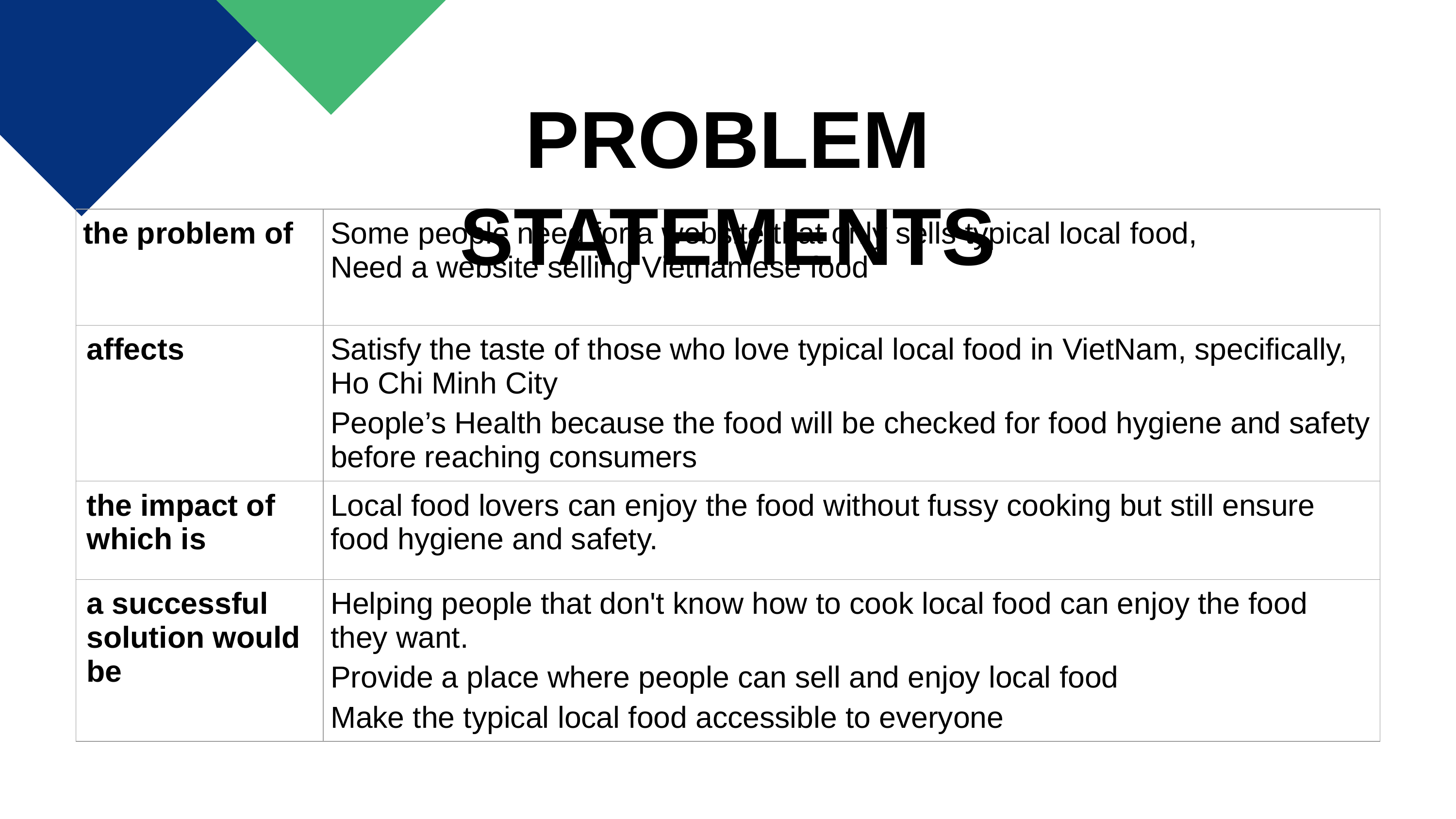

# PROBLEM STATEMENTS
| the problem of | Some people need for a website that only sells typical local food, Need a website selling Vietnamese food |
| --- | --- |
| affects | Satisfy the taste of those who love typical local food in VietNam, specifically, Ho Chi Minh City People’s Health because the food will be checked for food hygiene and safety before reaching consumers |
| the impact of which is | Local food lovers can enjoy the food without fussy cooking but still ensure food hygiene and safety. |
| a successful solution would be | Helping people that don't know how to cook local food can enjoy the food they want. Provide a place where people can sell and enjoy local food Make the typical local food accessible to everyone |